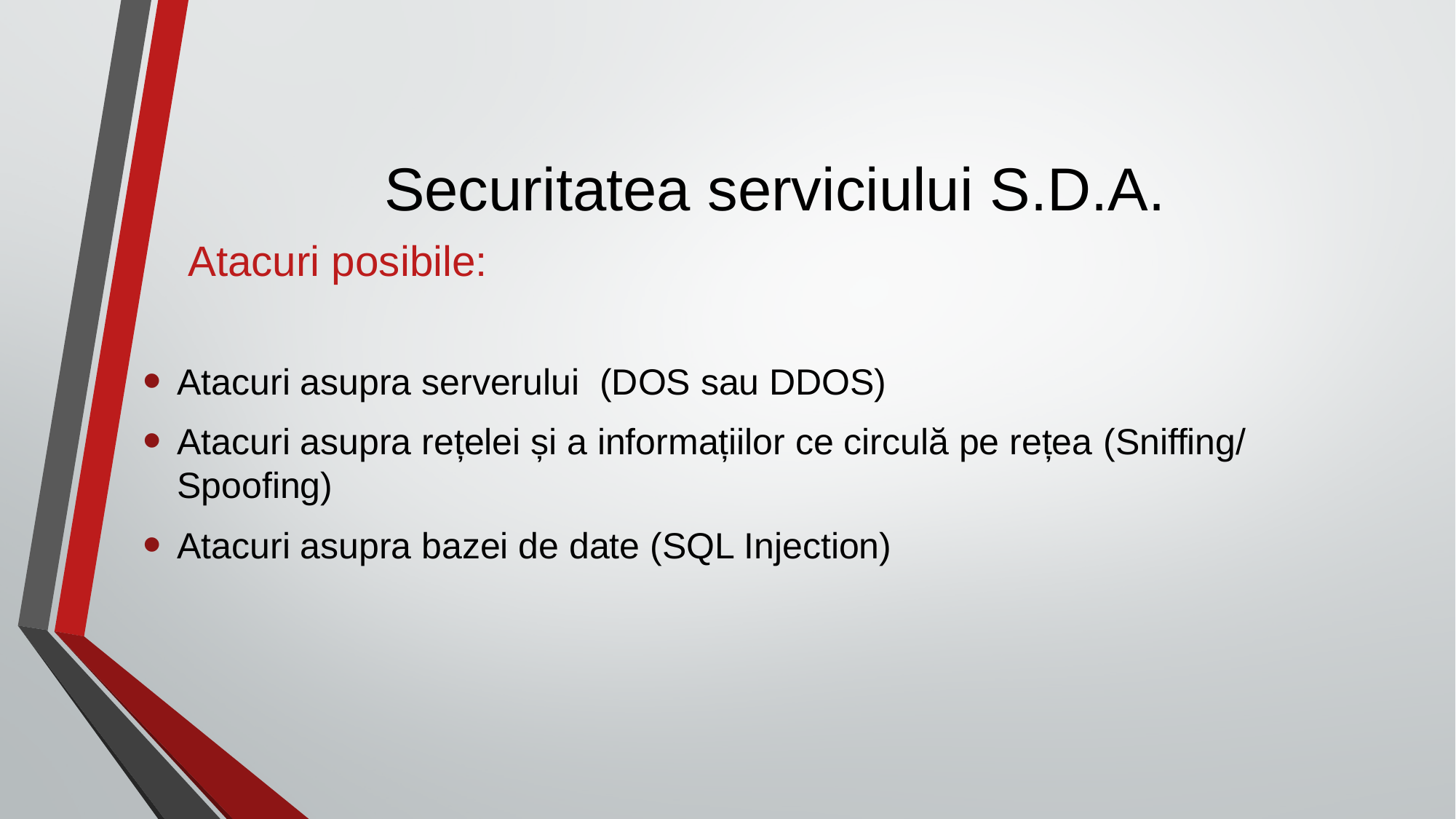

# Securitatea serviciului S.D.A.
Atacuri posibile:
Atacuri asupra serverului  (DOS sau DDOS)
Atacuri asupra rețelei și a informațiilor ce circulă pe rețea (Sniffing/ Spoofing)
Atacuri asupra bazei de date (SQL Injection)